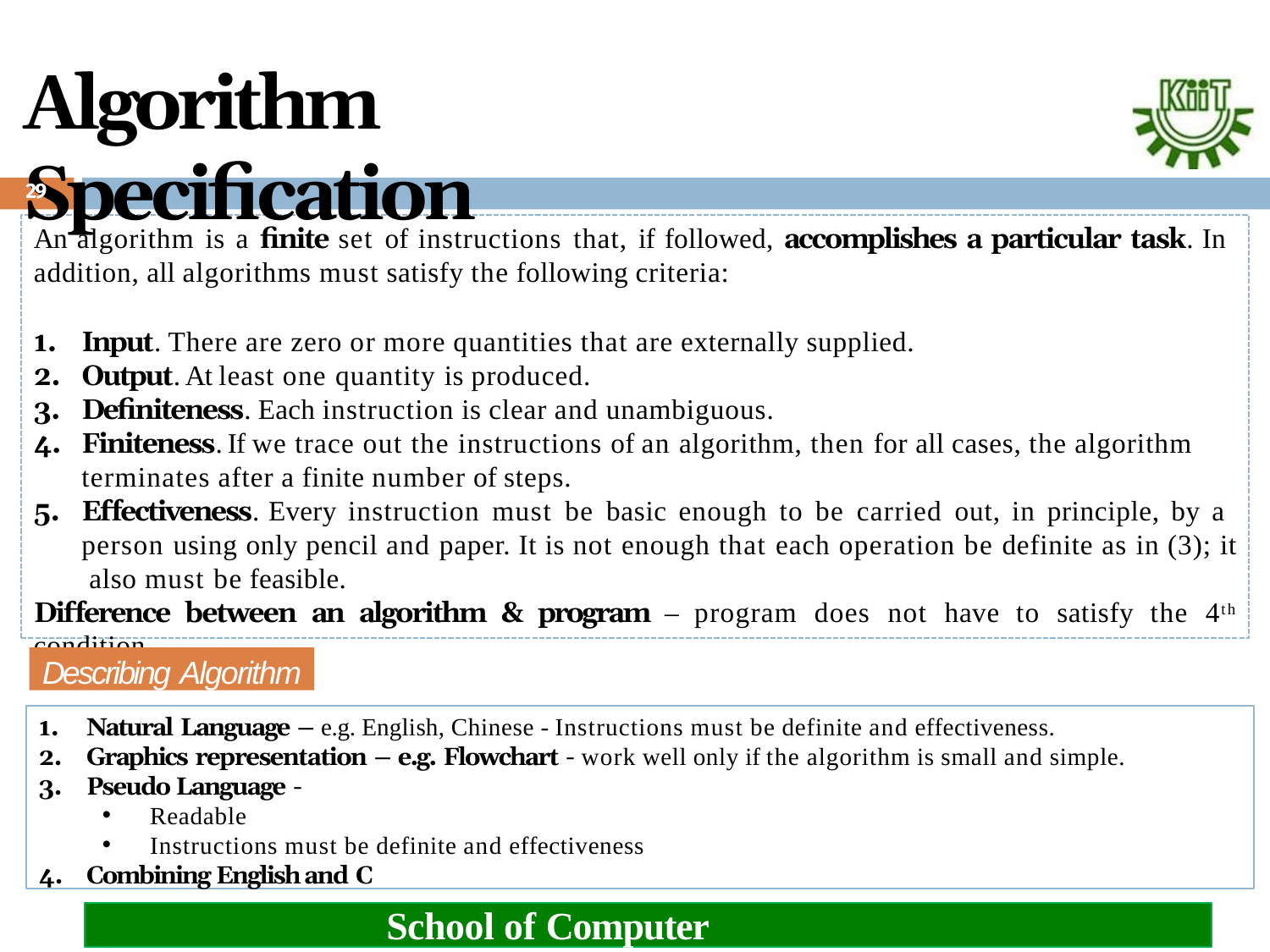

# Algorithm Specification

29
An algorithm is a finite set of instructions that, if followed, accomplishes a particular task. In  addition, all algorithms must satisfy the following criteria:

Input. There are zero or more quantities that are externally supplied.
Output. At least one quantity is produced.
Definiteness. Each instruction is clear and unambiguous.
Finiteness. If we trace out the instructions of an algorithm, then for all cases, the algorithm
terminates after a finite number of steps.
Effectiveness. Every instruction must be basic enough to be carried out, in principle, by a  person using only pencil and paper. It is not enough that each operation be definite as in (3); it  also must be feasible.
Difference between an algorithm & program – program does not have to satisfy the 4th condition.

Describing Algorithm
Natural Language – e.g. English, Chinese - Instructions must be definite and effectiveness.
Graphics representation – e.g. Flowchart - work well only if the algorithm is small and simple.
Pseudo Language -
Readable
Instructions must be definite and effectiveness
Combining English and C

School of Computer Engineering